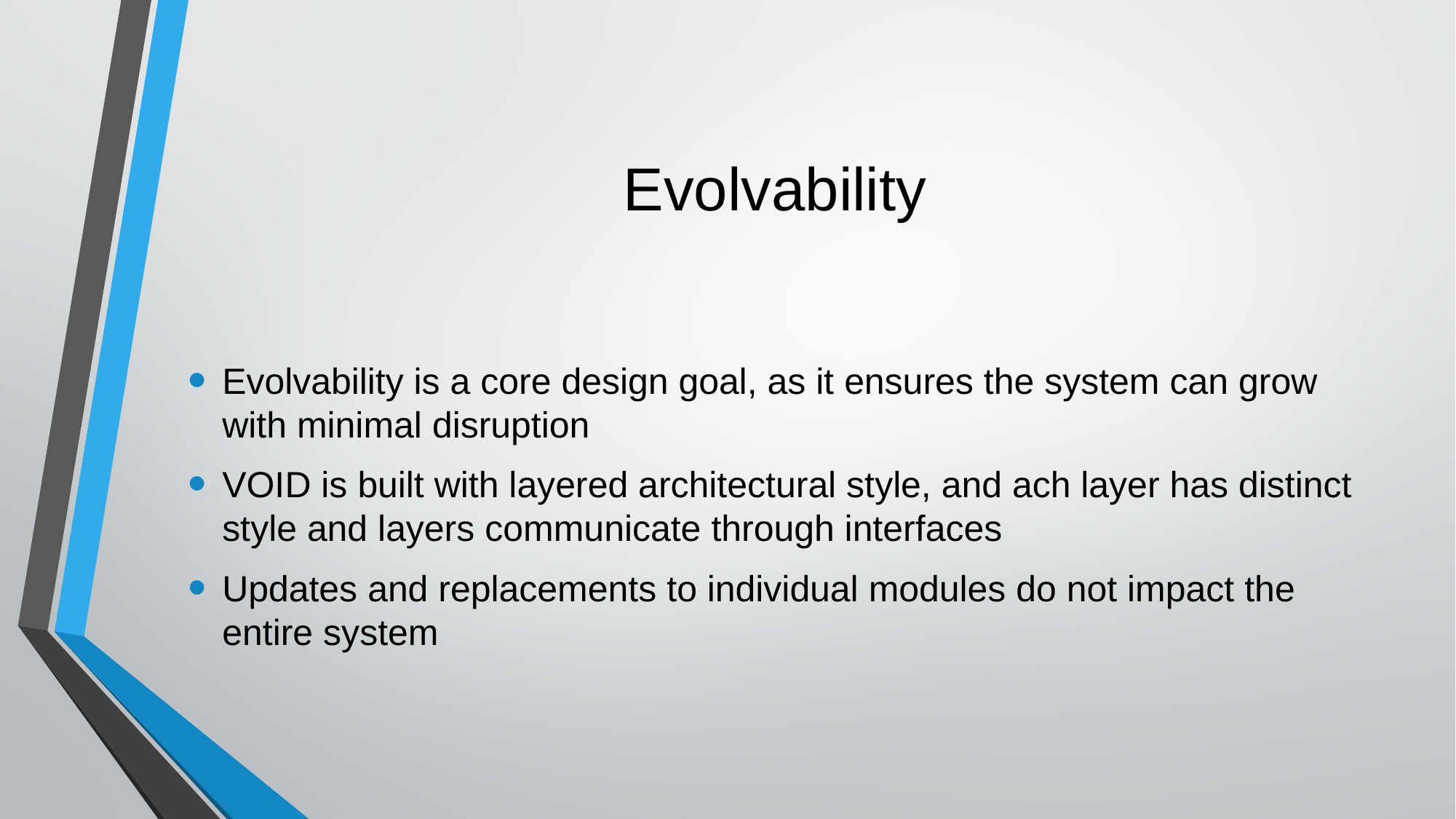

# Evolvability
Evolvability is a core design goal, as it ensures the system can grow with minimal disruption
VOID is built with layered architectural style, and ach layer has distinct style and layers communicate through interfaces
Updates and replacements to individual modules do not impact the entire system